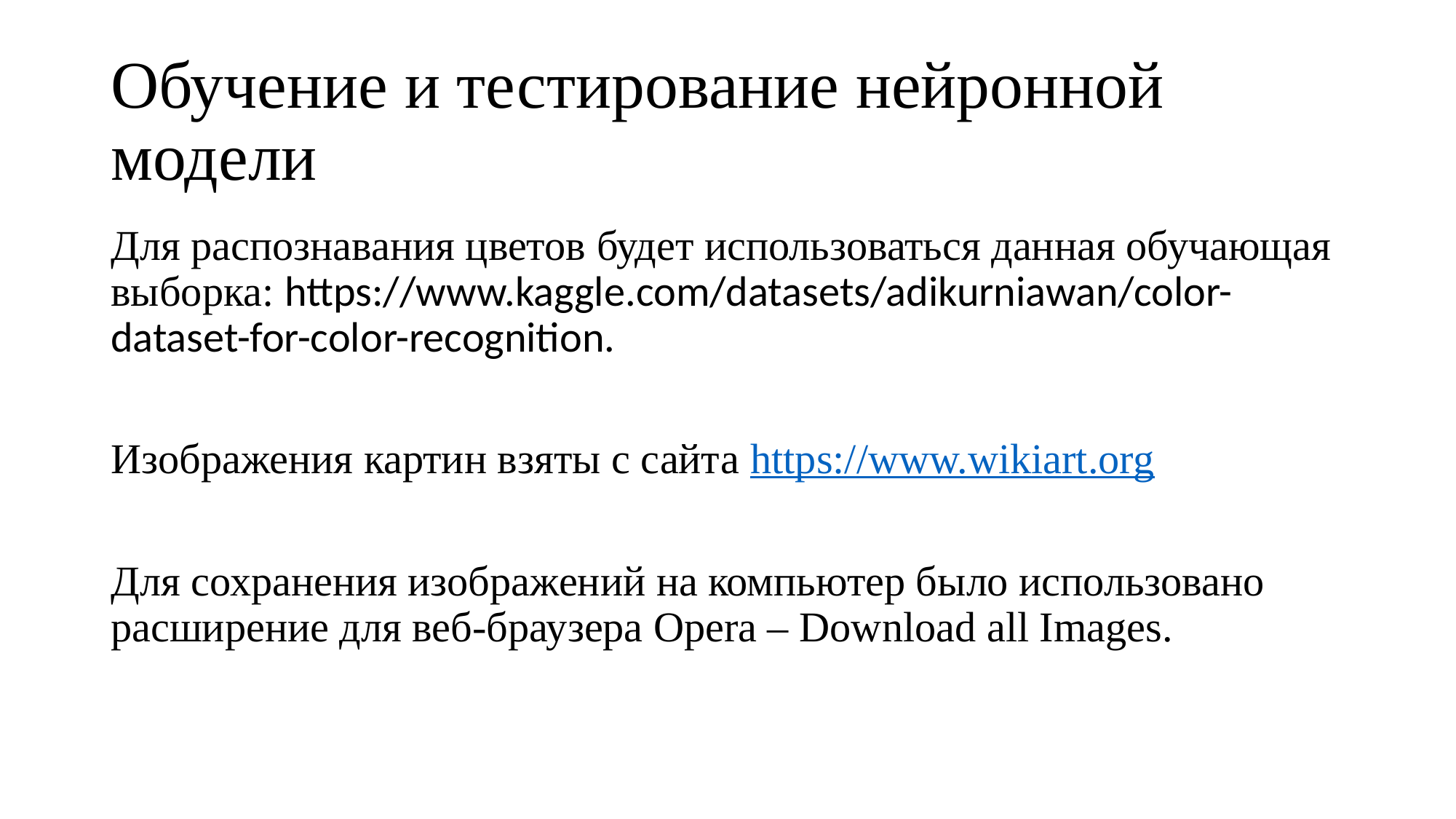

# Обучение и тестирование нейронной модели
Для распознавания цветов будет использоваться данная обучающая выборка: https://www.kaggle.com/datasets/adikurniawan/color-dataset-for-color-recognition.

Изображения картин взяты с сайта https://www.wikiart.org

Для сохранения изображений на компьютер было использовано расширение для веб-браузера Opera – Download all Images.